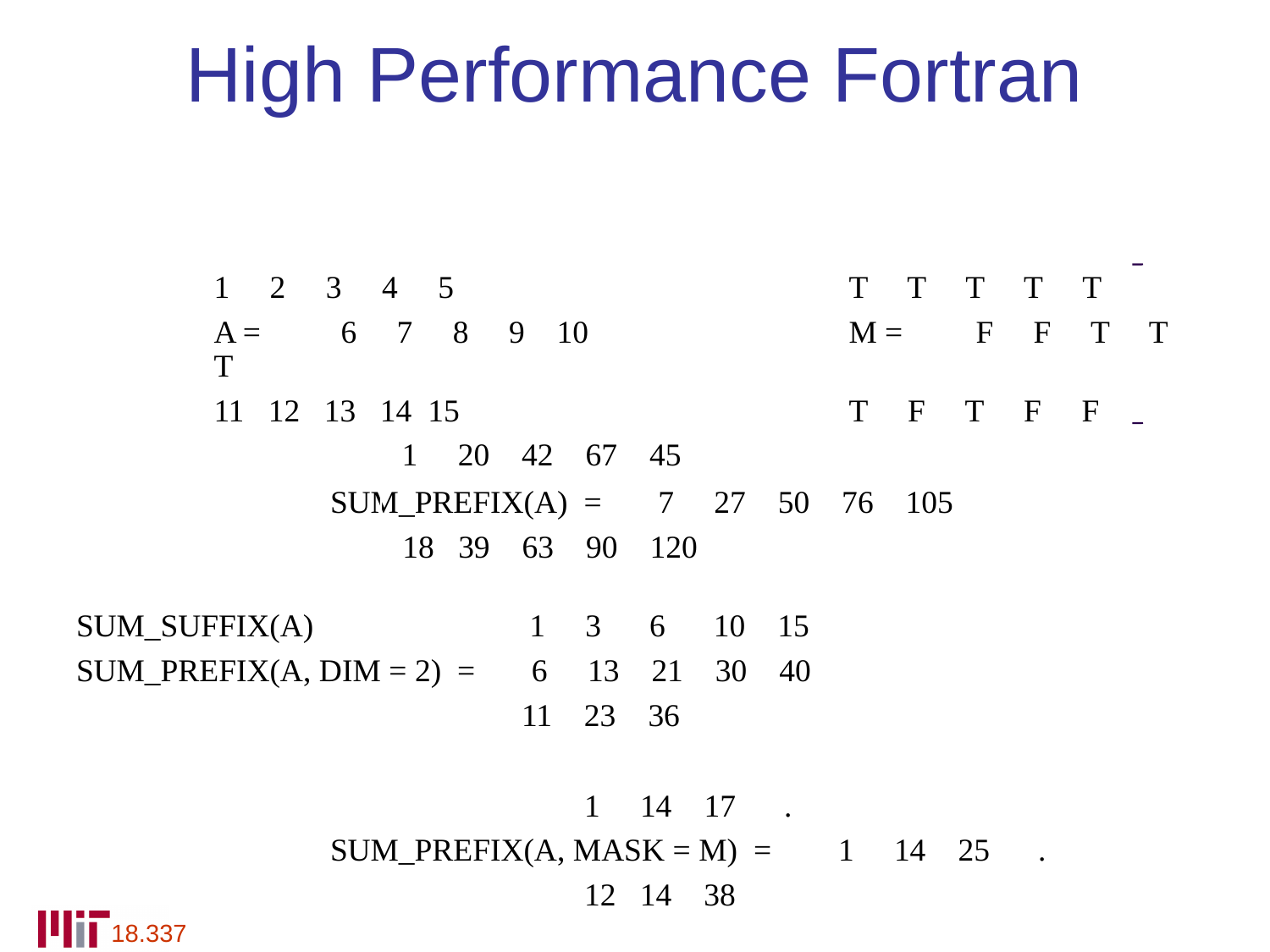

# High Performance Fortran
SUM_PREFIX ( ARRAY, DIM, MASK, SEG, EXC)

1     2     3     4     5				T     T     T     T     T
A = 	6     7     8     9    10			M =	F     F     T     T     T
11   12   13   14  15  			T     F     T     F     F

       1     20    42    67    45
SUM_PREFIX(A)  =       7     27    50    76    105
         18   39    63    90    120

SUM_SUFFIX(A)		         1     3      6      10    15
SUM_PREFIX(A, DIM = 2)  =       6     13    21    30    40
 	        11    23    36

 		1     14    17      .
SUM_PREFIX(A, MASK = M)  = 	1     14    25      .
 		12   14    38